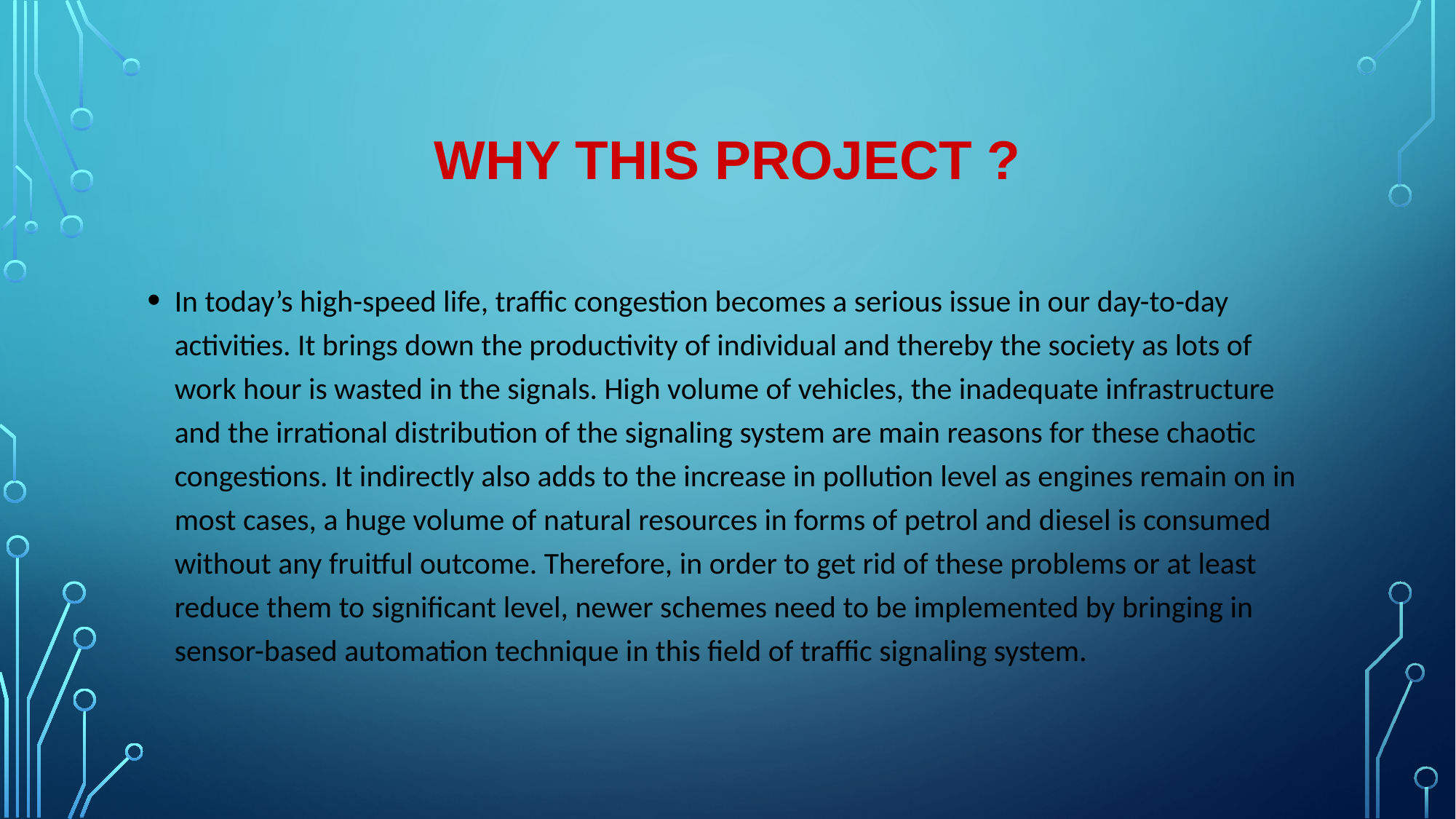

# Why this project ?
In today’s high-speed life, traffic congestion becomes a serious issue in our day-to-day activities. It brings down the productivity of individual and thereby the society as lots of work hour is wasted in the signals. High volume of vehicles, the inadequate infrastructure and the irrational distribution of the signaling system are main reasons for these chaotic congestions. It indirectly also adds to the increase in pollution level as engines remain on in most cases, a huge volume of natural resources in forms of petrol and diesel is consumed without any fruitful outcome. Therefore, in order to get rid of these problems or at least reduce them to significant level, newer schemes need to be implemented by bringing in sensor-based automation technique in this field of traffic signaling system.